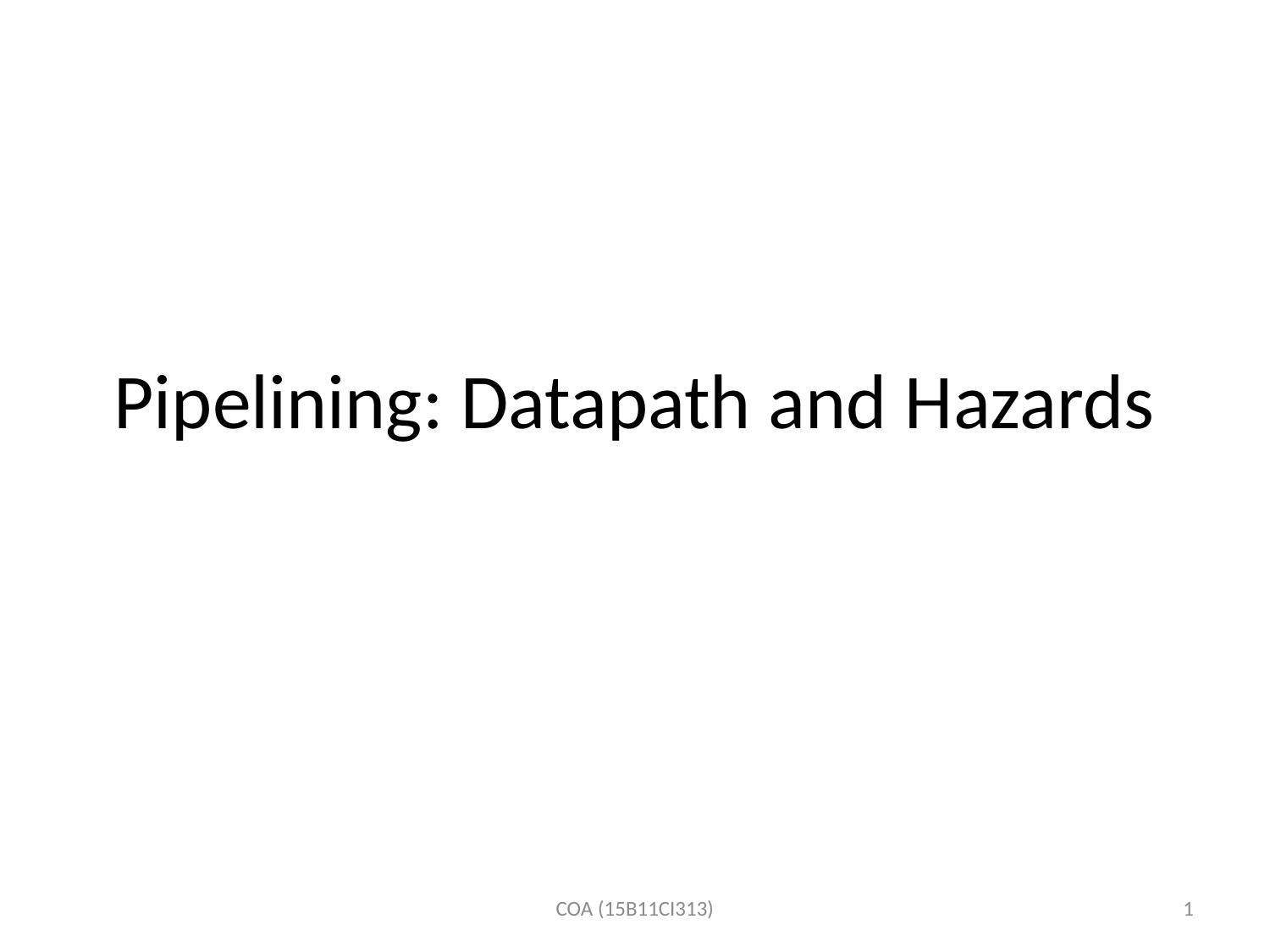

# Pipelining: Datapath and Hazards

COA (15B11CI313)
1